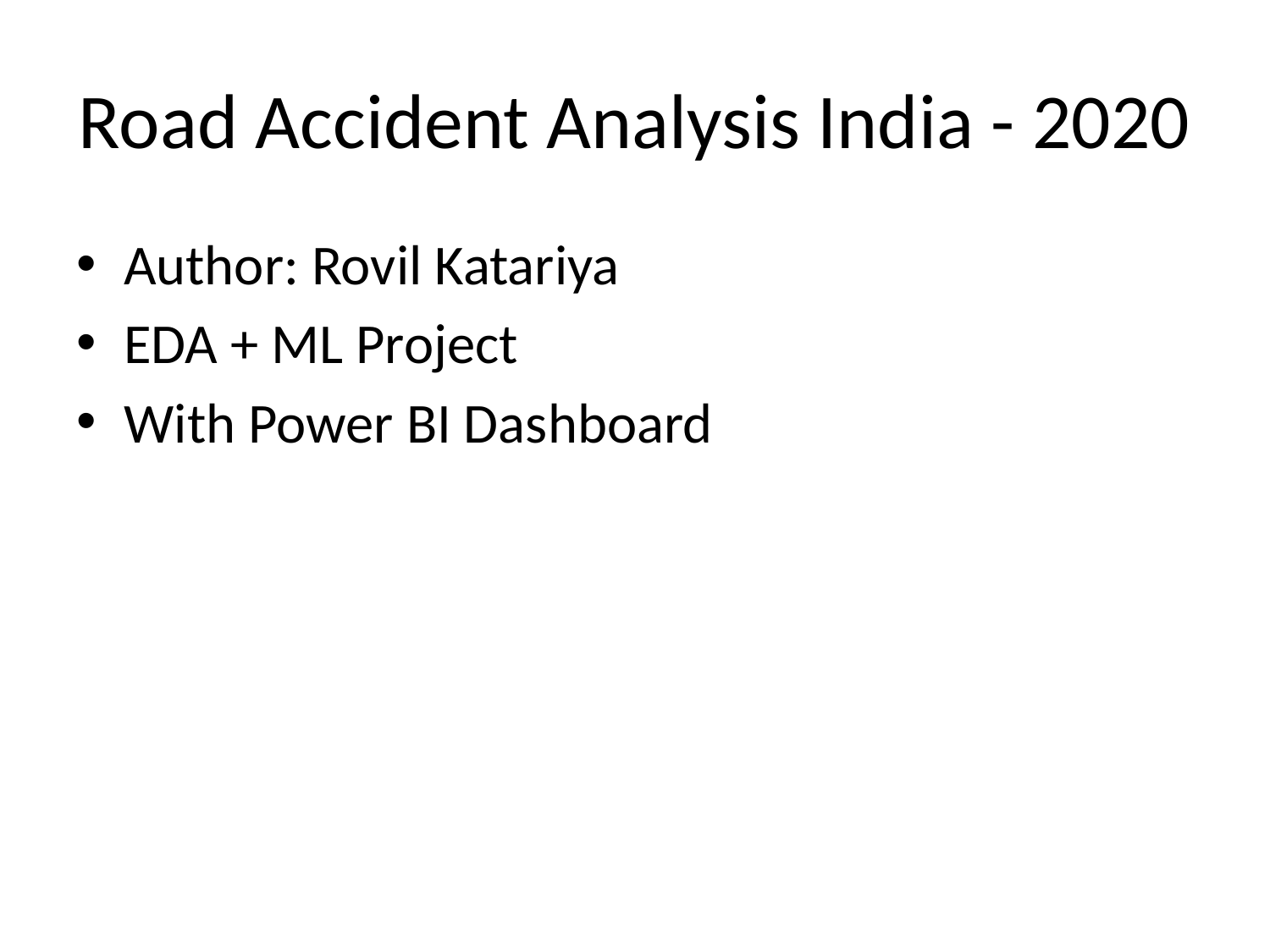

# Road Accident Analysis India - 2020
Author: Rovil Katariya
EDA + ML Project
With Power BI Dashboard